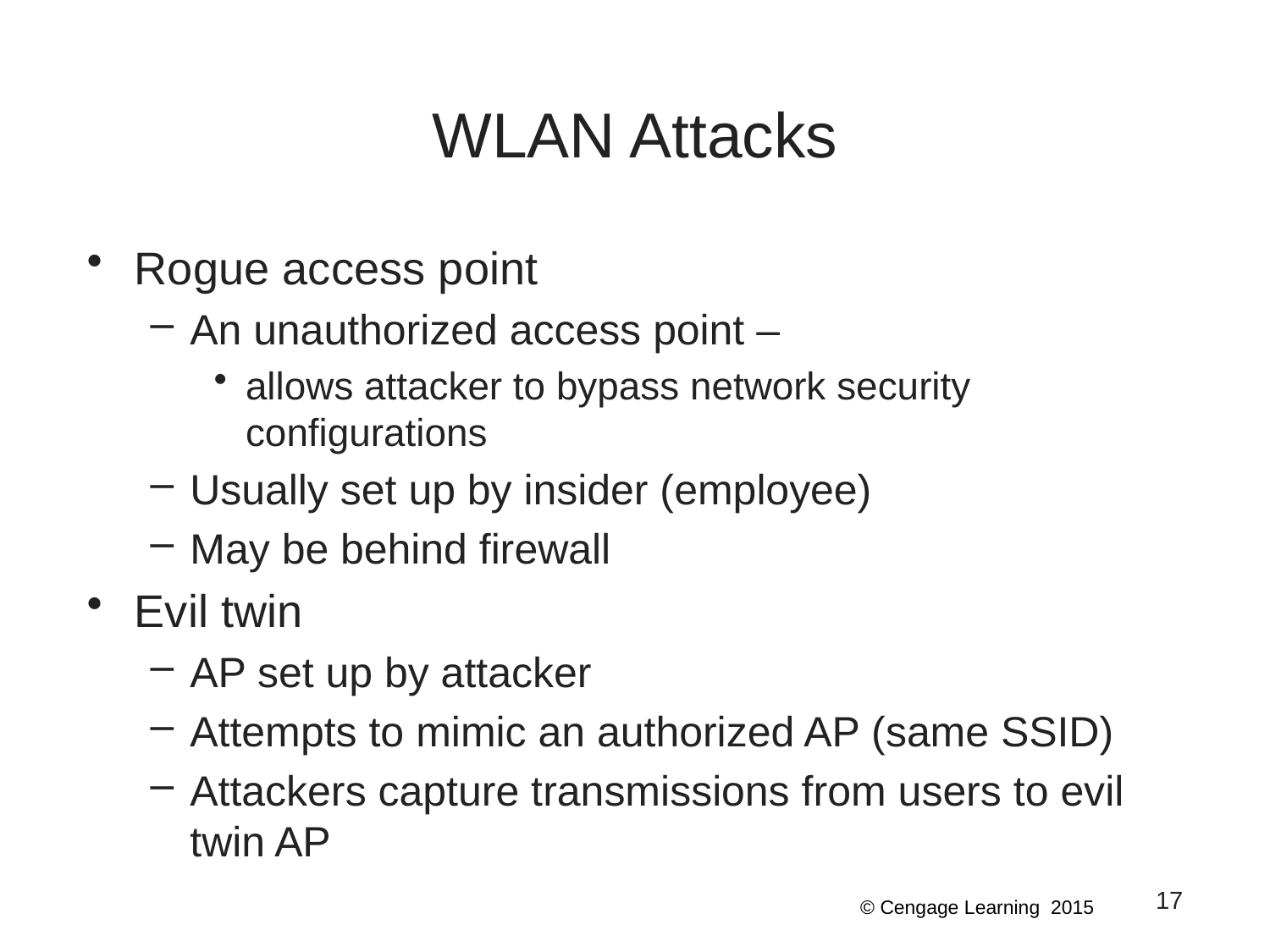

# WLAN Attacks
Rogue access point
An unauthorized access point –
allows attacker to bypass network security configurations
Usually set up by insider (employee)
May be behind firewall
Evil twin
AP set up by attacker
Attempts to mimic an authorized AP (same SSID)
Attackers capture transmissions from users to evil twin AP

17